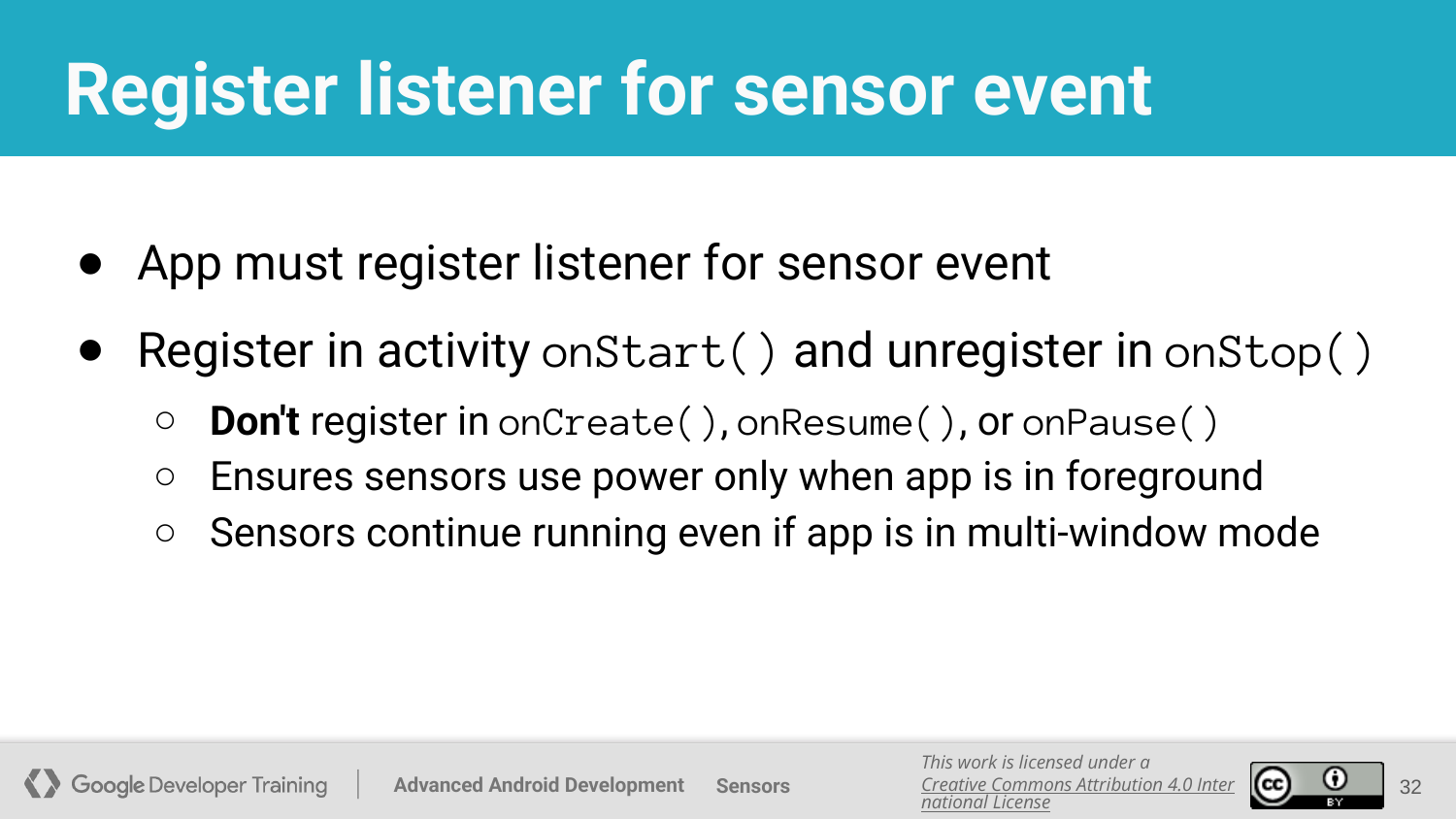

# Register listener for sensor event
App must register listener for sensor event
Register in activity onStart() and unregister in onStop()
Don't register in onCreate(), onResume(), or onPause()
Ensures sensors use power only when app is in foreground
Sensors continue running even if app is in multi-window mode
32